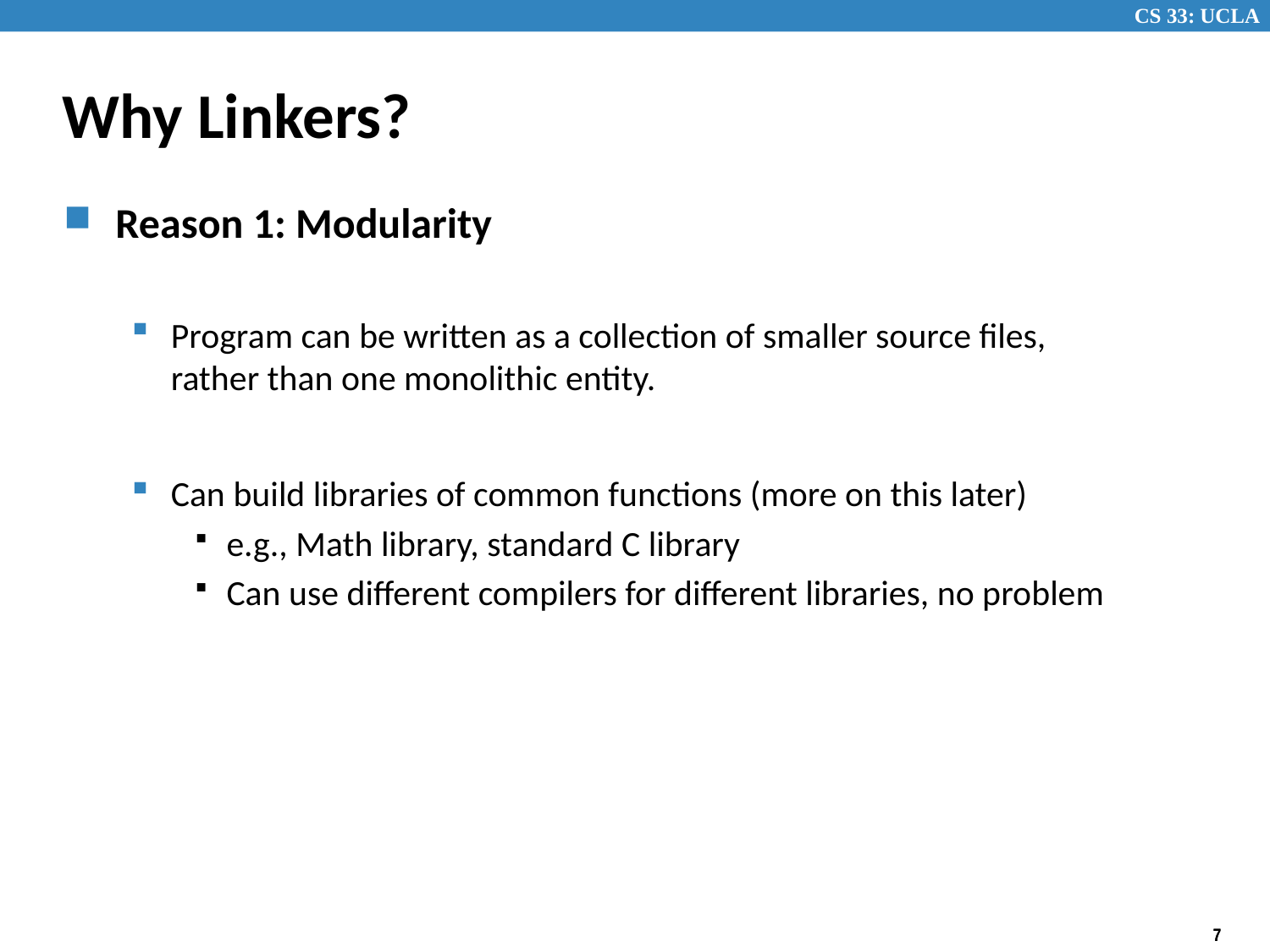

# Why Linkers?
Reason 1: Modularity

Program can be written as a collection of smaller source files, rather than one monolithic entity.

Can build libraries of common functions (more on this later)
e.g., Math library, standard C library
Can use different compilers for different libraries, no problem